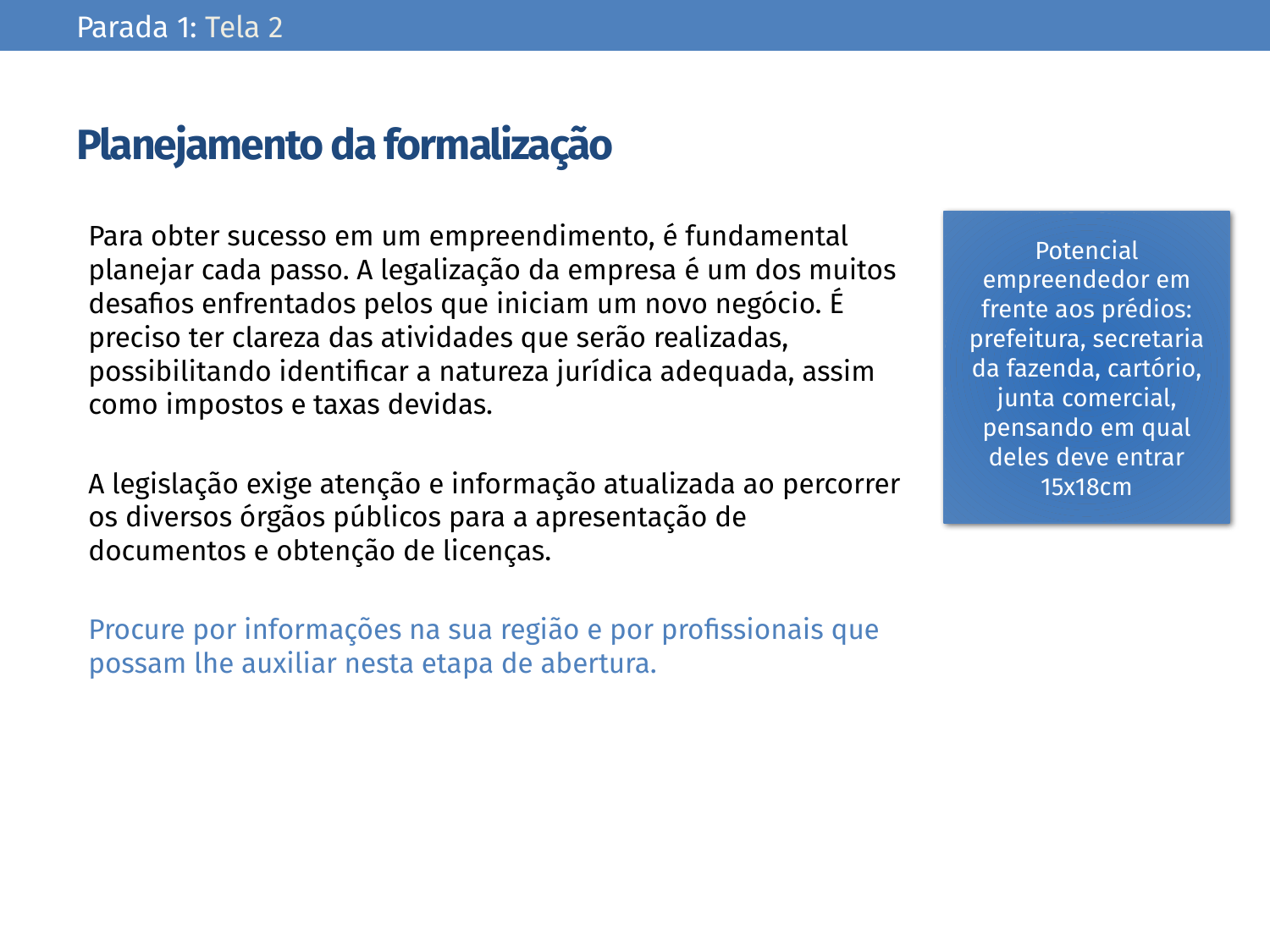

Parada 1: Tela 2
# Planejamento da formalização
Para obter sucesso em um empreendimento, é fundamental planejar cada passo. A legalização da empresa é um dos muitos desafios enfrentados pelos que iniciam um novo negócio. É preciso ter clareza das atividades que serão realizadas, possibilitando identificar a natureza jurídica adequada, assim como impostos e taxas devidas.

A legislação exige atenção e informação atualizada ao percorrer os diversos órgãos públicos para a apresentação de documentos e obtenção de licenças.

Procure por informações na sua região e por profissionais que possam lhe auxiliar nesta etapa de abertura.

Potencial empreendedor em frente aos prédios: prefeitura, secretaria da fazenda, cartório, junta comercial, pensando em qual deles deve entrar
15x18cm